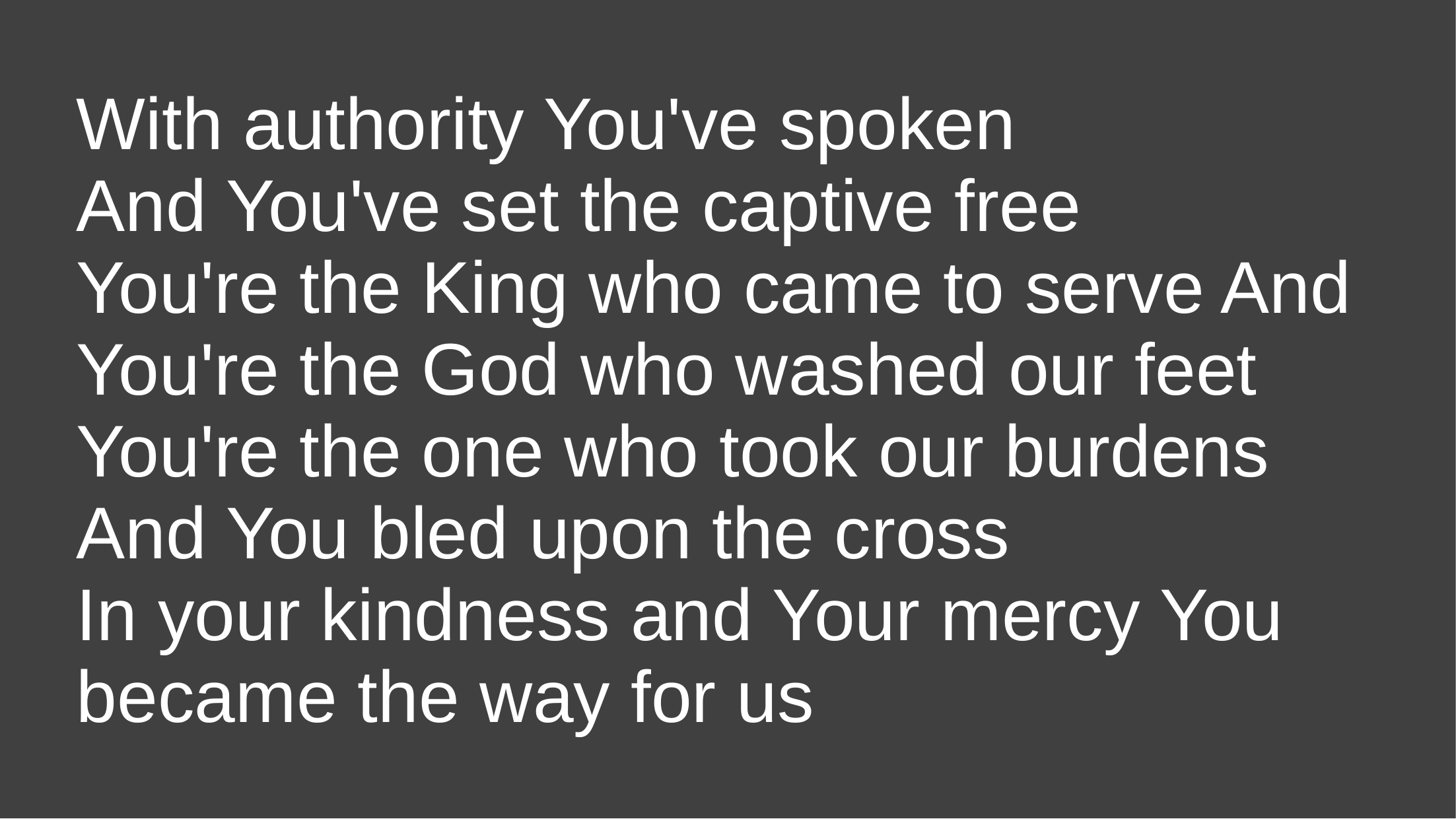

With authority You've spoken
And You've set the captive free
You're the King who came to serve And You're the God who washed our feet
You're the one who took our burdens
And You bled upon the cross
In your kindness and Your mercy You became the way for us